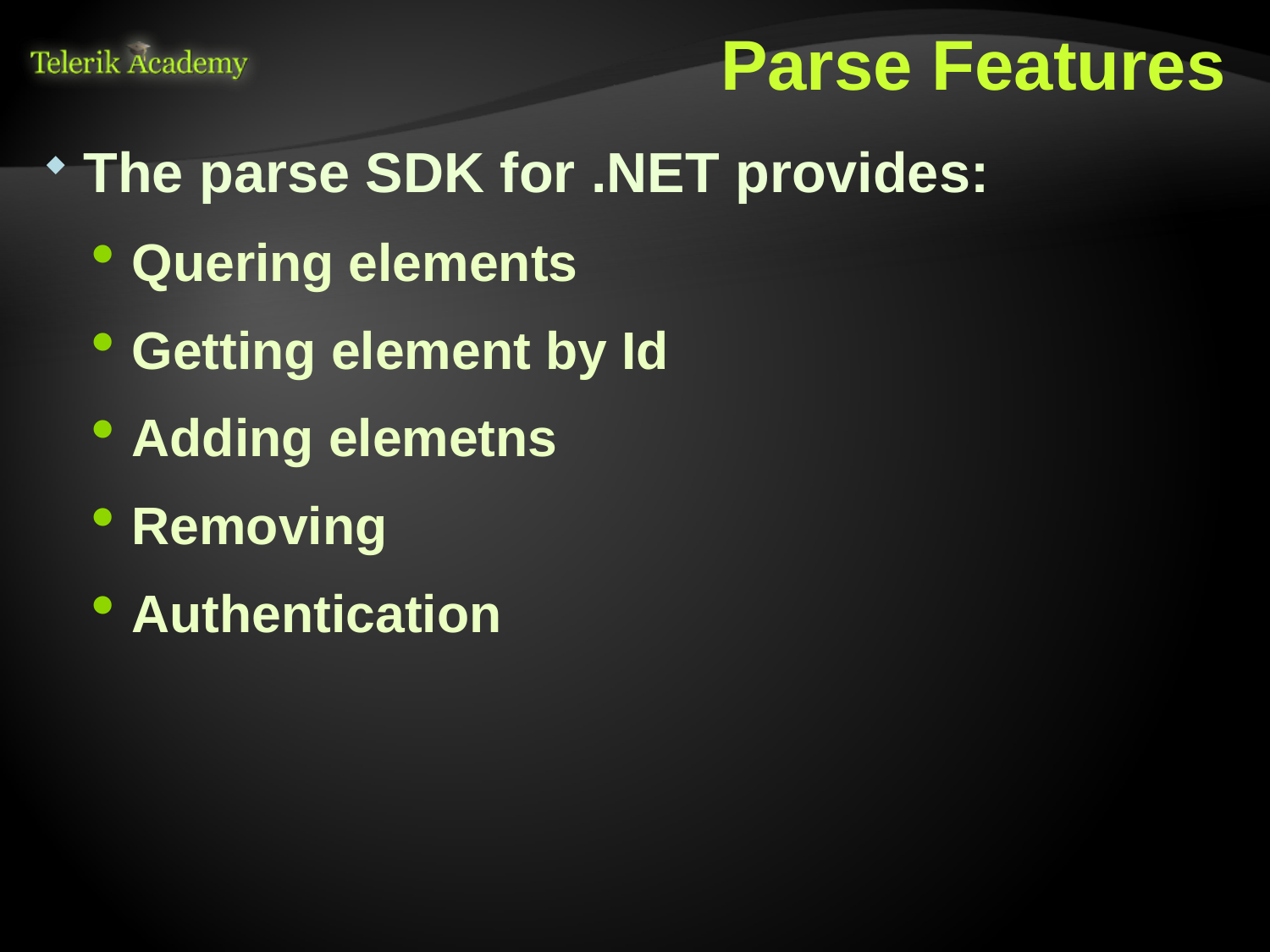

# Parse Features
The parse SDK for .NET provides:
Quering elements
Getting element by Id
Adding elemetns
Removing
Authentication